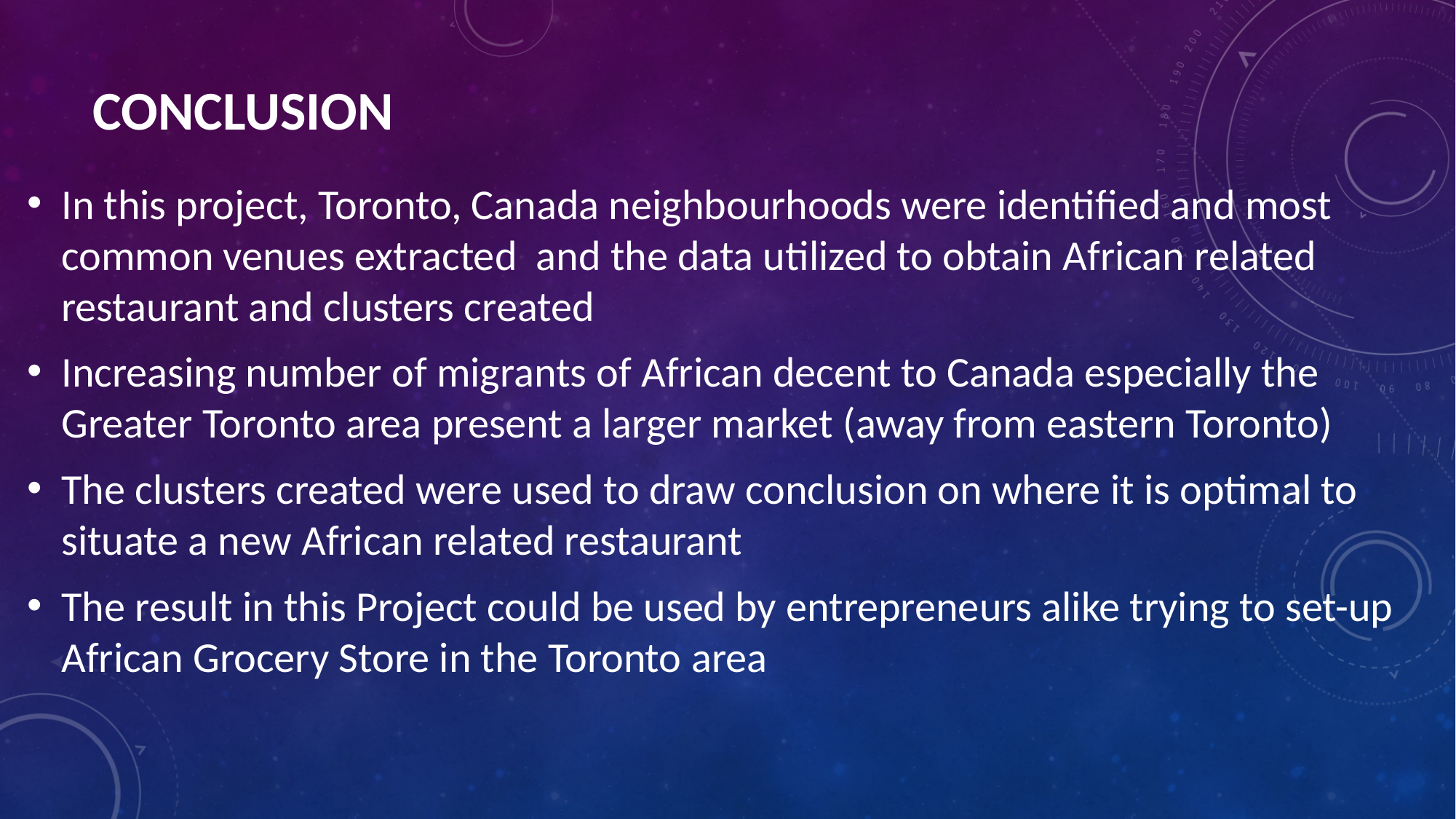

# CONCLUSION
In this project, Toronto, Canada neighbourhoods were identified and most common venues extracted  and the data utilized to obtain African related restaurant and clusters created
Increasing number of migrants of African decent to Canada especially the Greater Toronto area present a larger market (away from eastern Toronto)
The clusters created were used to draw conclusion on where it is optimal to situate a new African related restaurant
The result in this Project could be used by entrepreneurs alike trying to set-up African Grocery Store in the Toronto area